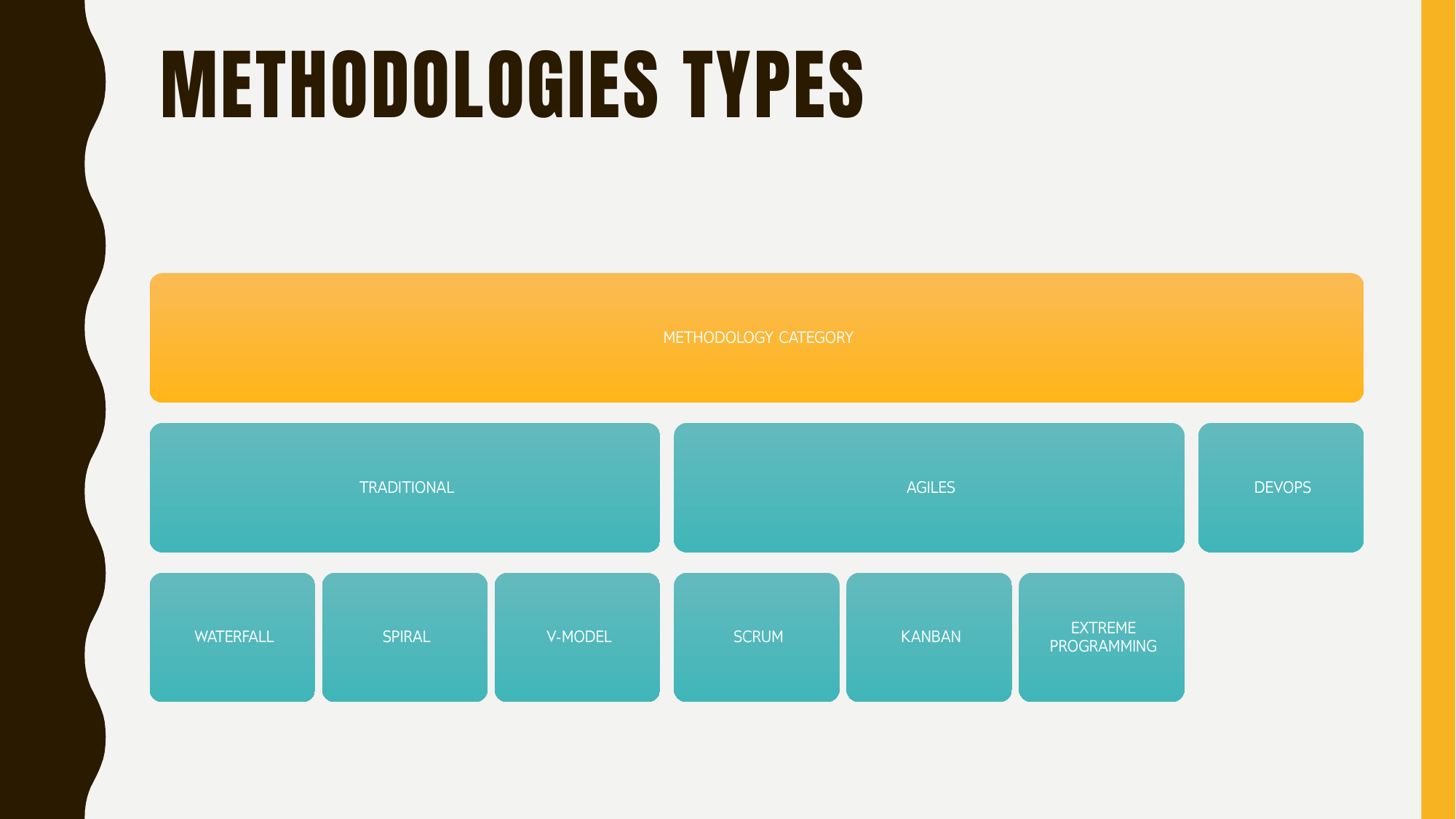

# Methodologies types
METHODOLOGY CATEGORY
TRADITIONAL
WATERFALL
SPIRAL
V-MODEL
AGILES
SCRUM
KANBAN
EXTREME PROGRAMMING
DEVOPS